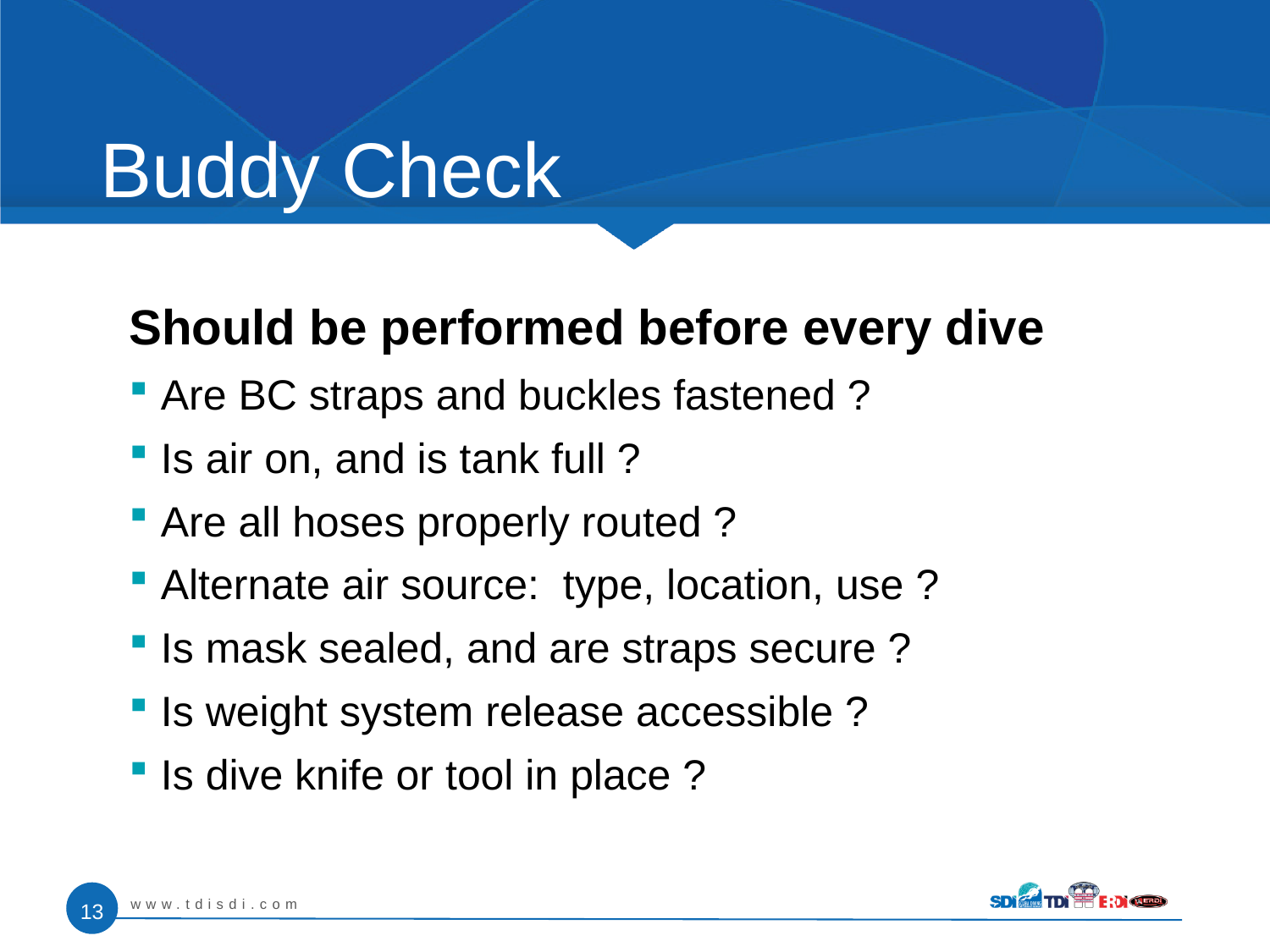

# Buddy Check
Should be performed before every dive
Are BC straps and buckles fastened ?
Is air on, and is tank full ?
Are all hoses properly routed ?
Alternate air source:  type, location, use ?
Is mask sealed, and are straps secure ?
Is weight system release accessible ?
Is dive knife or tool in place ?
www.tdisdi.com
13